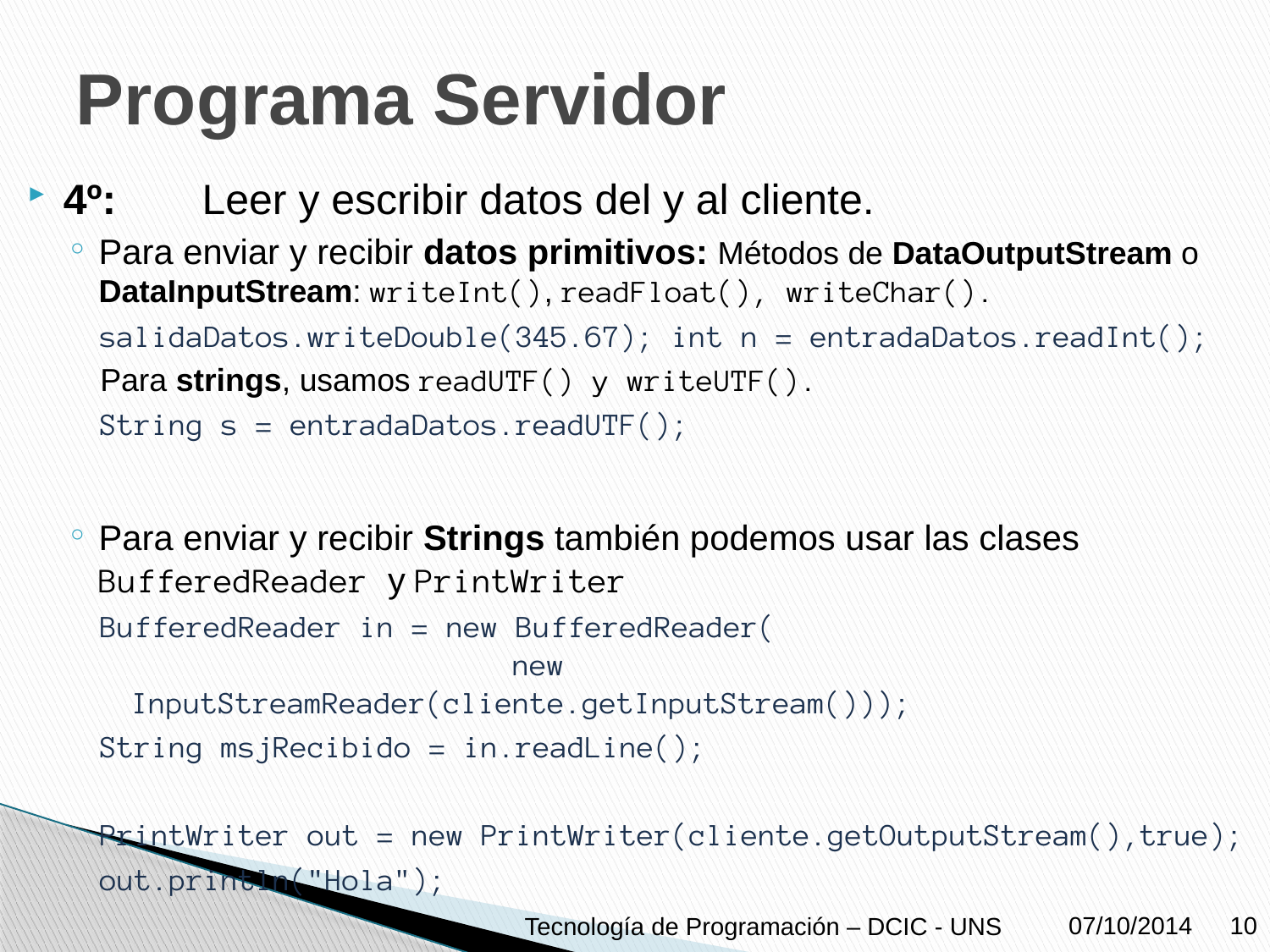

# Programa Servidor
4º:	 Leer y escribir datos del y al cliente.
Para enviar y recibir datos primitivos: Métodos de DataOutputStream o DataInputStream: writeInt(), readFloat(), writeChar().
salidaDatos.writeDouble(345.67); int n = entradaDatos.readInt();
Para strings, usamos readUTF() y writeUTF().
String s = entradaDatos.readUTF();

Para enviar y recibir Strings también podemos usar las clases BufferedReader y PrintWriter
BufferedReader in = new BufferedReader(
			new InputStreamReader(cliente.getInputStream()));
String msjRecibido = in.readLine();

PrintWriter out = new PrintWriter(cliente.getOutputStream(),true);
out.println("Hola");

07/10/2014
10
Tecnología de Programación – DCIC - UNS